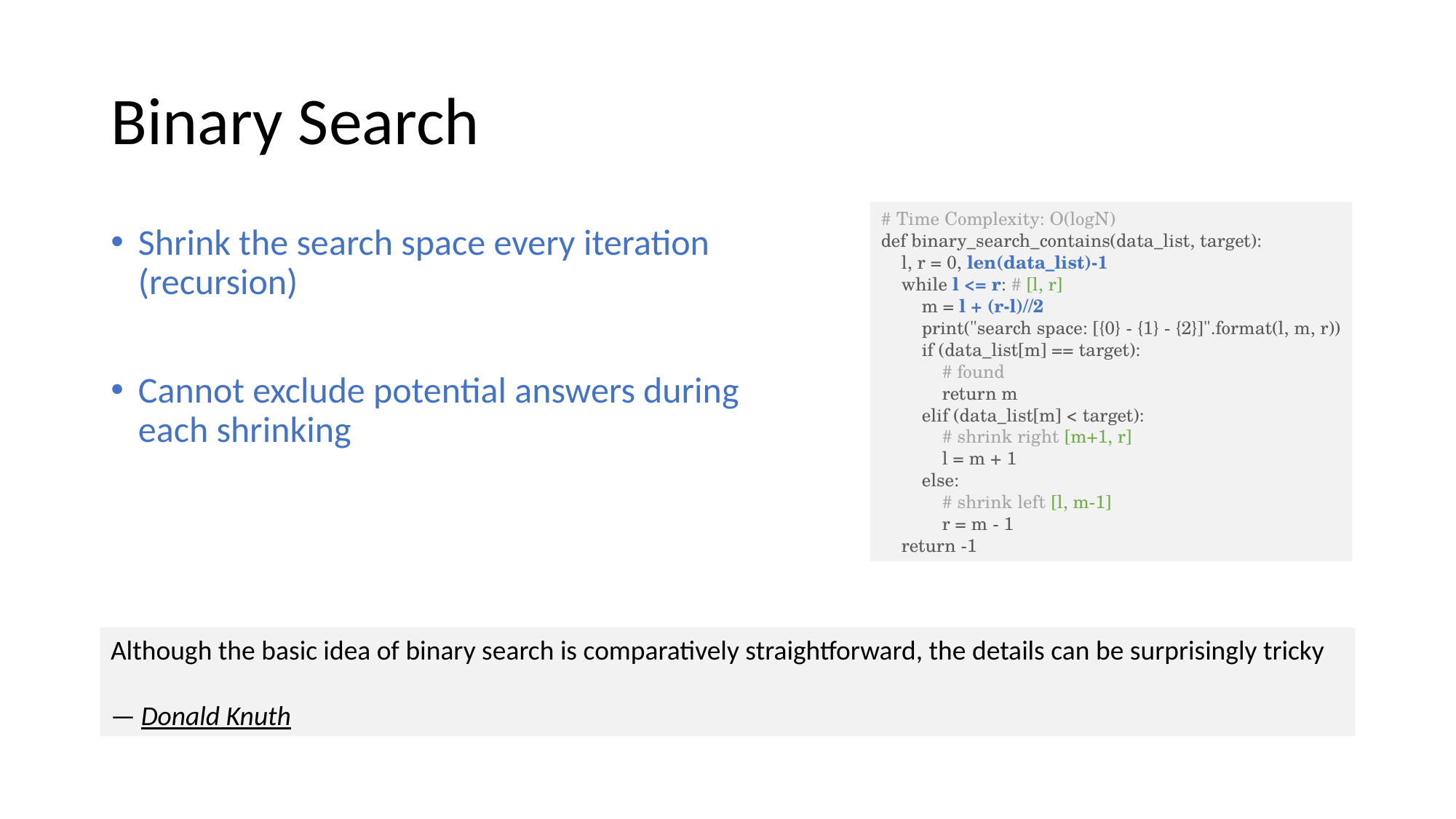

# Binary Search
# Time Complexity: O(logN)
def binary_search_contains(data_list, target):
    l, r = 0, len(data_list)-1
    while l <= r: # [l, r]
        m = l + (r-l)//2
        print("search space: [{0} - {1} - {2}]".format(l, m, r))
        if (data_list[m] == target):
            # found
            return m
        elif (data_list[m] < target):
            # shrink right [m+1, r]
            l = m + 1
        else:
            # shrink left [l, m-1]
            r = m - 1
    return -1
Shrink the search space every iteration (recursion)

Cannot exclude potential answers during
each shrinking

Although the basic idea of binary search is comparatively straightforward, the details can be surprisingly tricky

— Donald Knuth